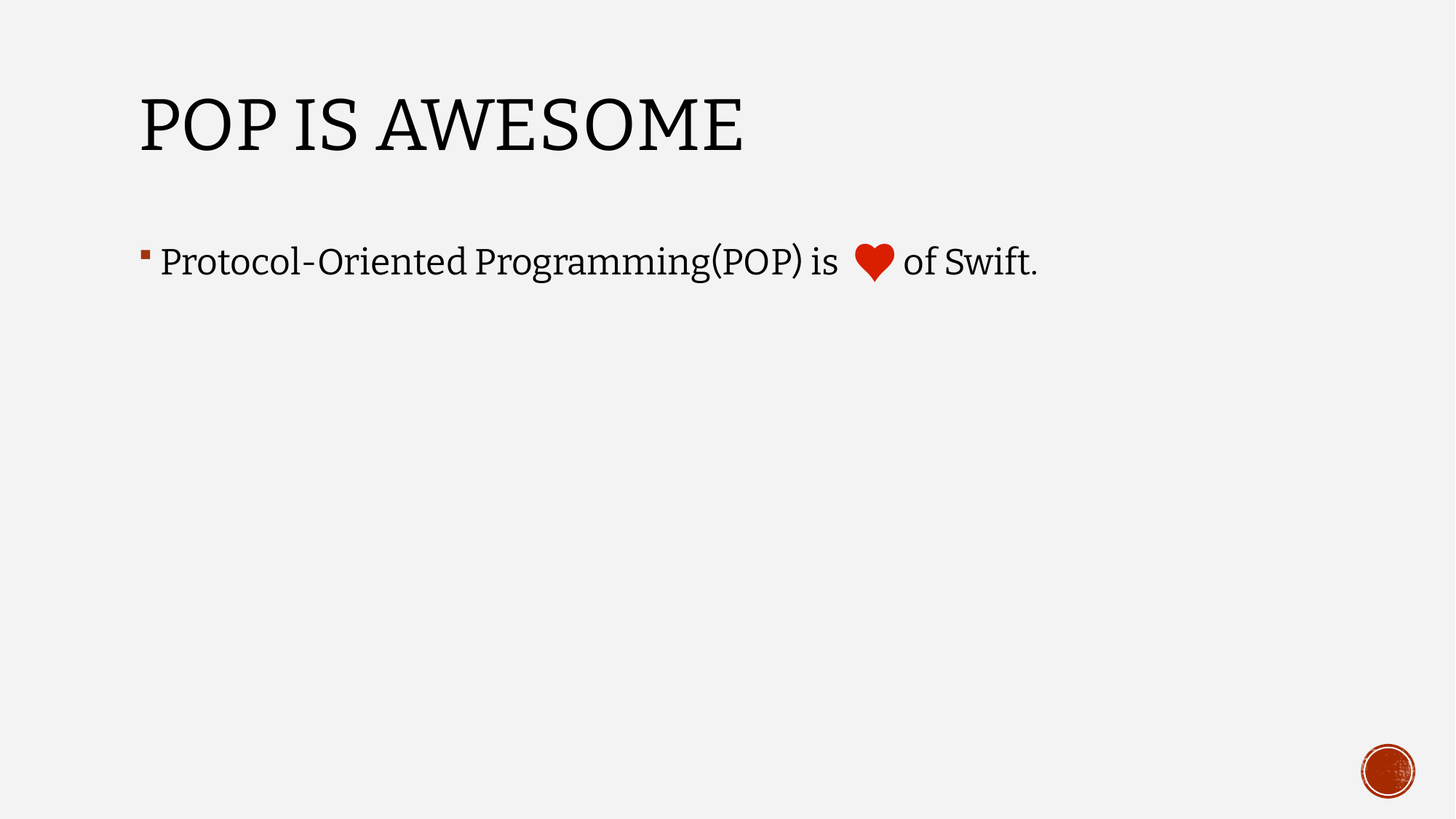

# POP is awesome
Protocol-Oriented Programming(POP) is  ♥ of Swift.